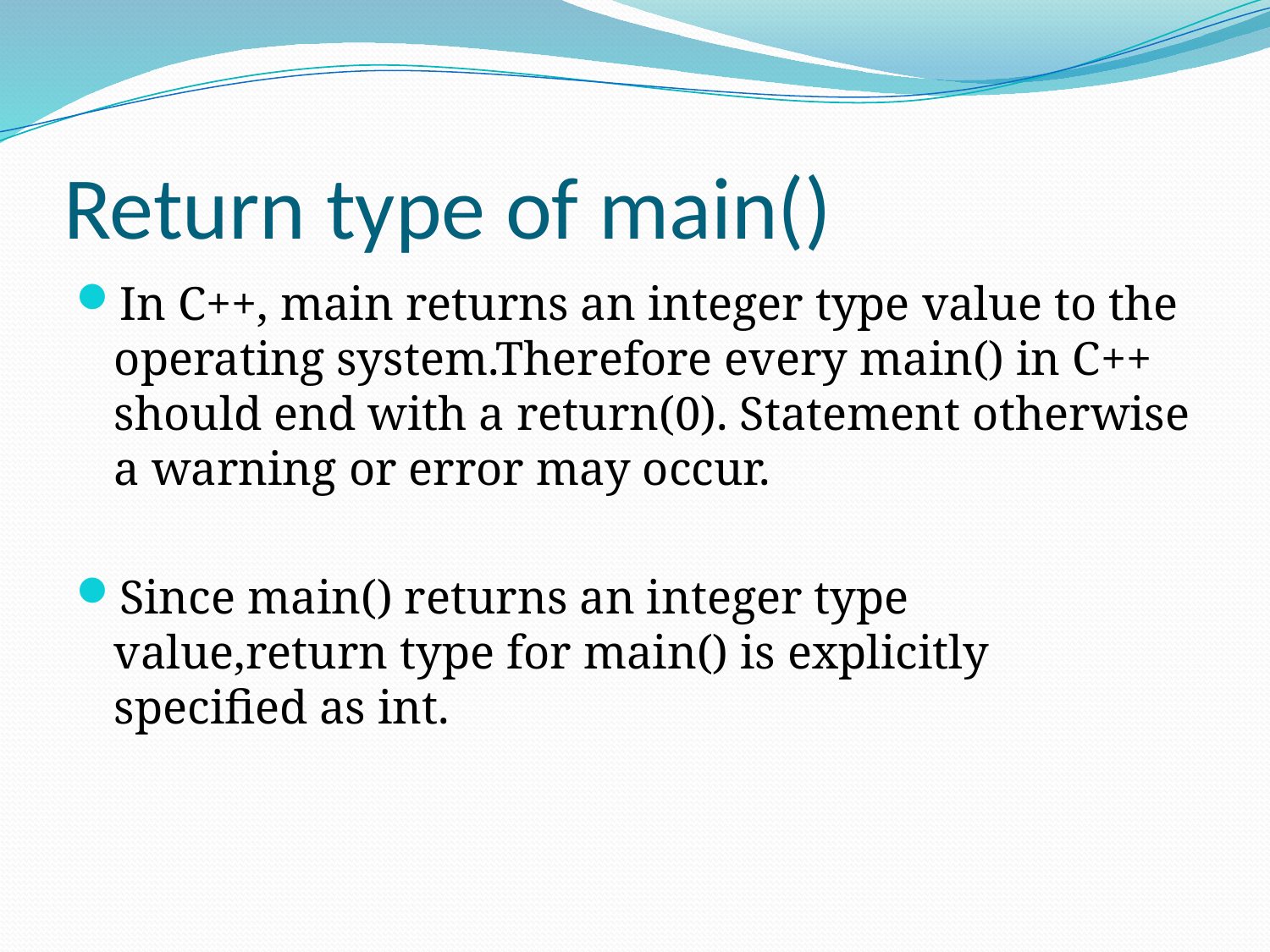

# Return type of main()
In C++, main returns an integer type value to the operating system.Therefore every main() in C++ should end with a return(0). Statement otherwise a warning or error may occur.

Since main() returns an integer type value,return type for main() is explicitly specified as int.